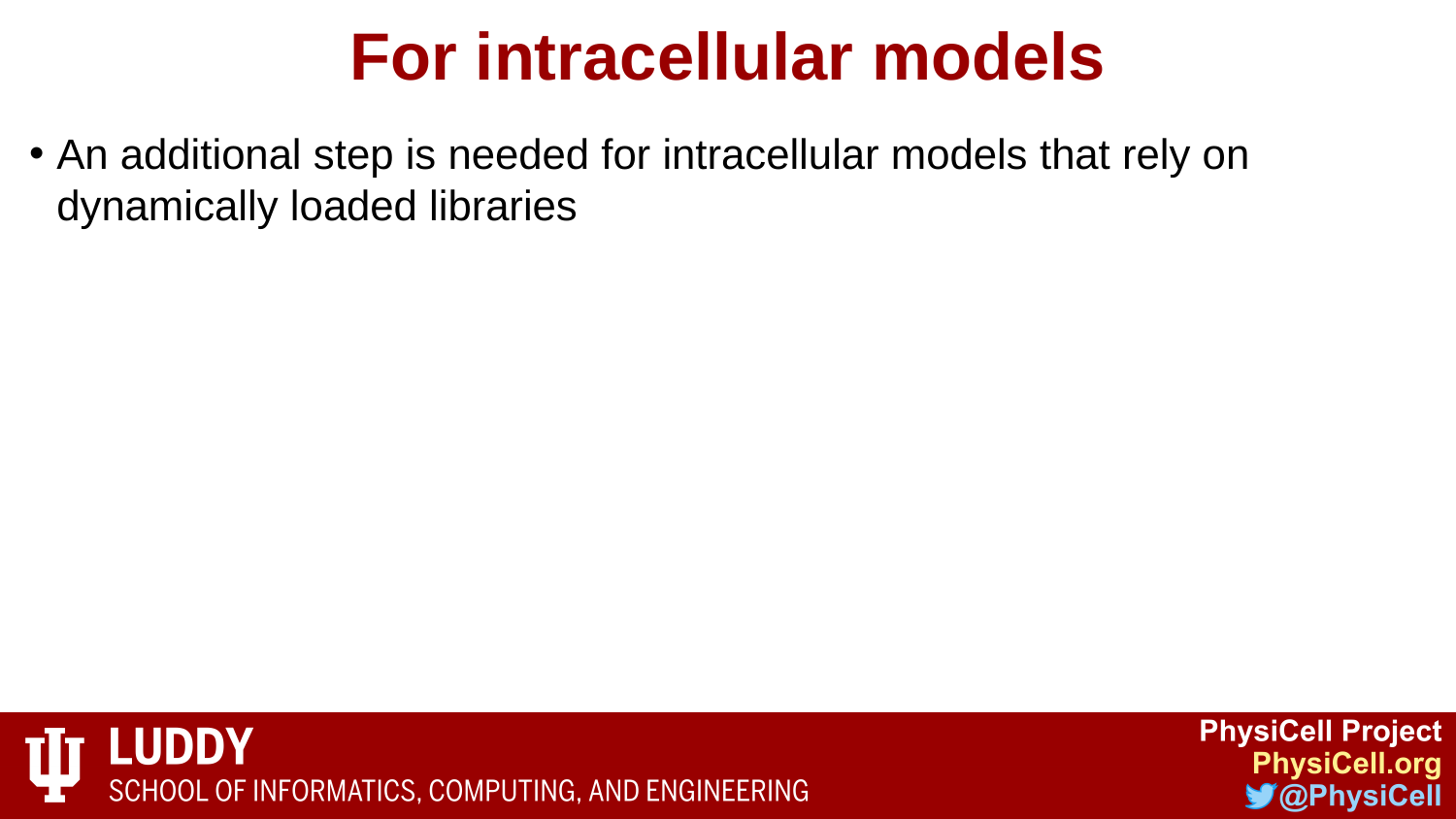

# For intracellular models
An additional step is needed for intracellular models that rely on dynamically loaded libraries